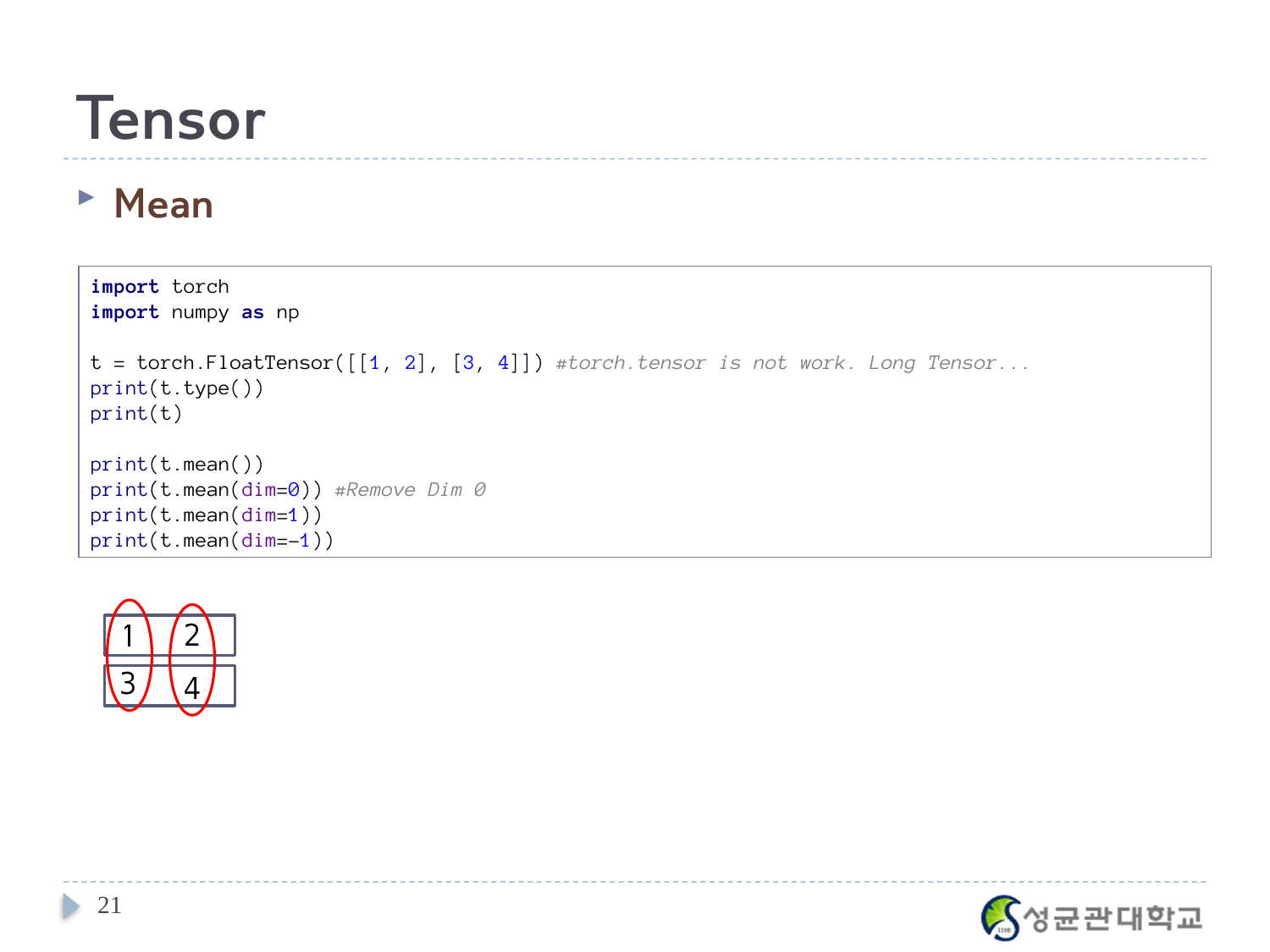

# Tensor
Mean
import torch
import numpy as np
t = torch.FloatTensor([[1, 2], [3, 4]]) #torch.tensor is not work. Long Tensor...
print(t.type())
print(t)
print(t.mean())
print(t.mean(dim=0)) #Remove Dim 0
print(t.mean(dim=1))
print(t.mean(dim=-1))
2
1

3
4

21